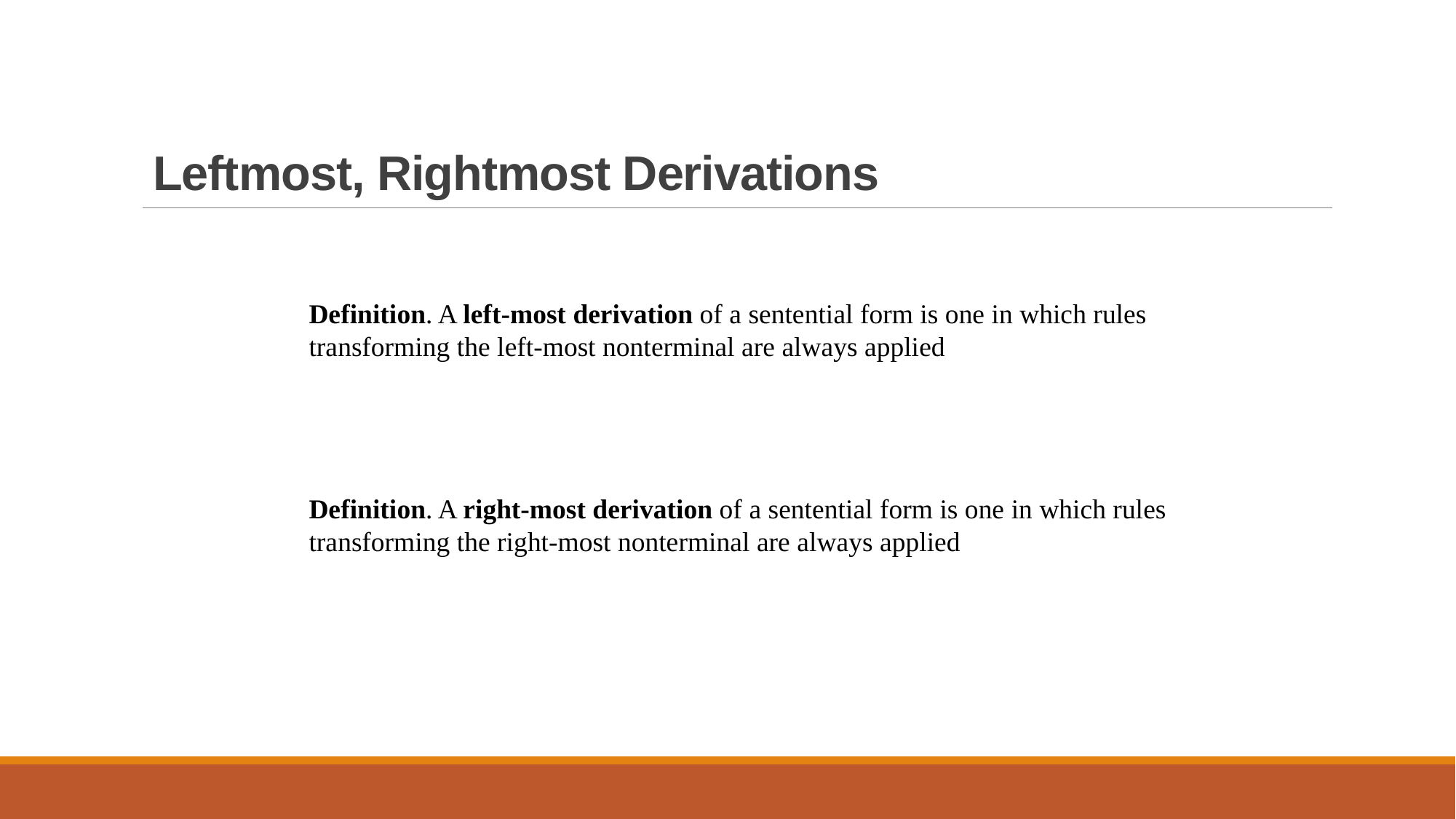

# Leftmost, Rightmost Derivations
Definition. A left-most derivation of a sentential form is one in which rules transforming the left-most nonterminal are always applied
Definition. A right-most derivation of a sentential form is one in which rules transforming the right-most nonterminal are always applied